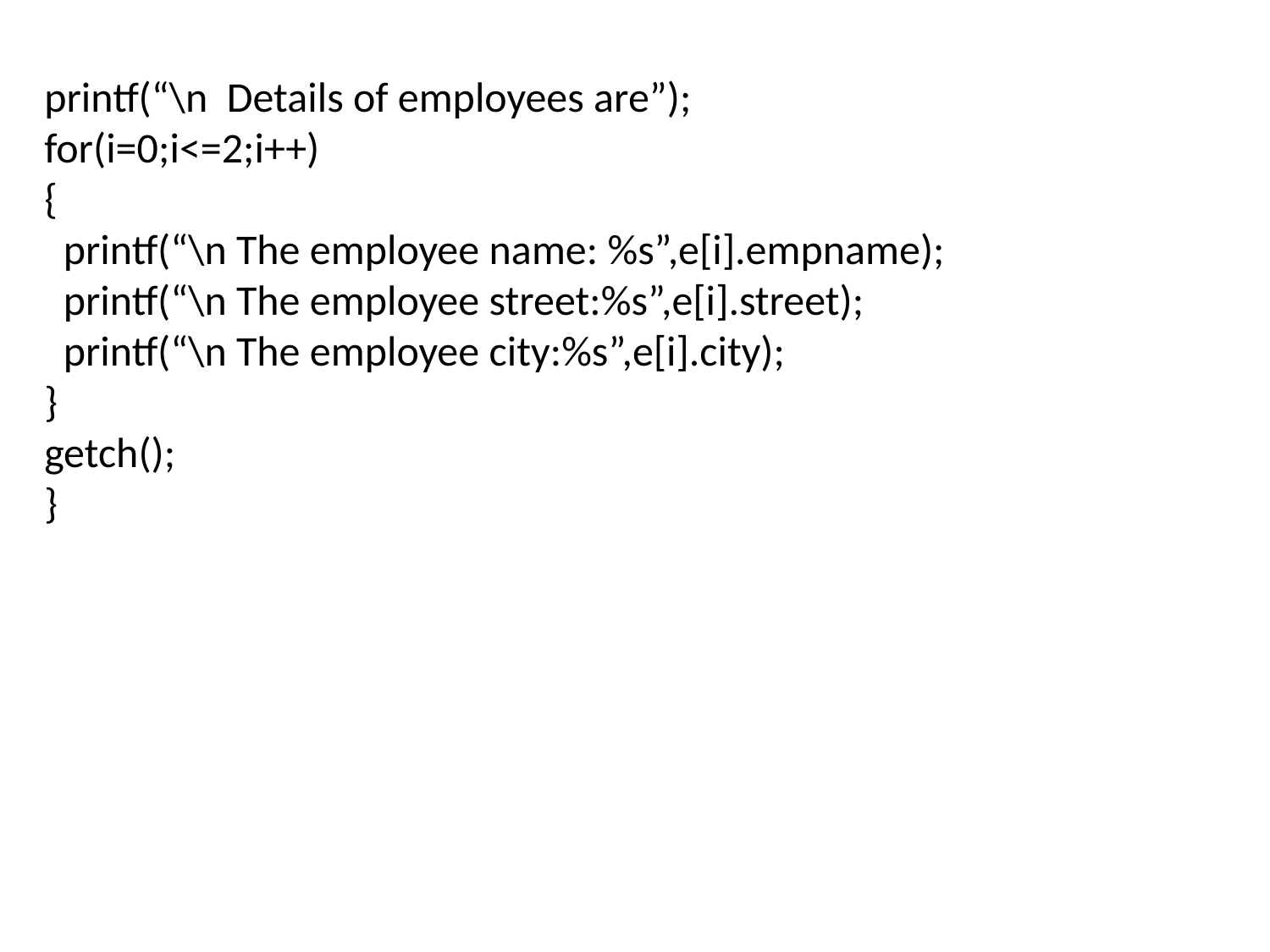

printf(“\n  Details of employees are”);
for(i=0;i<=2;i++)
{
  printf(“\n The employee name: %s”,e[i].empname);
  printf(“\n The employee street:%s”,e[i].street);
  printf(“\n The employee city:%s”,e[i].city);
}
getch();
}